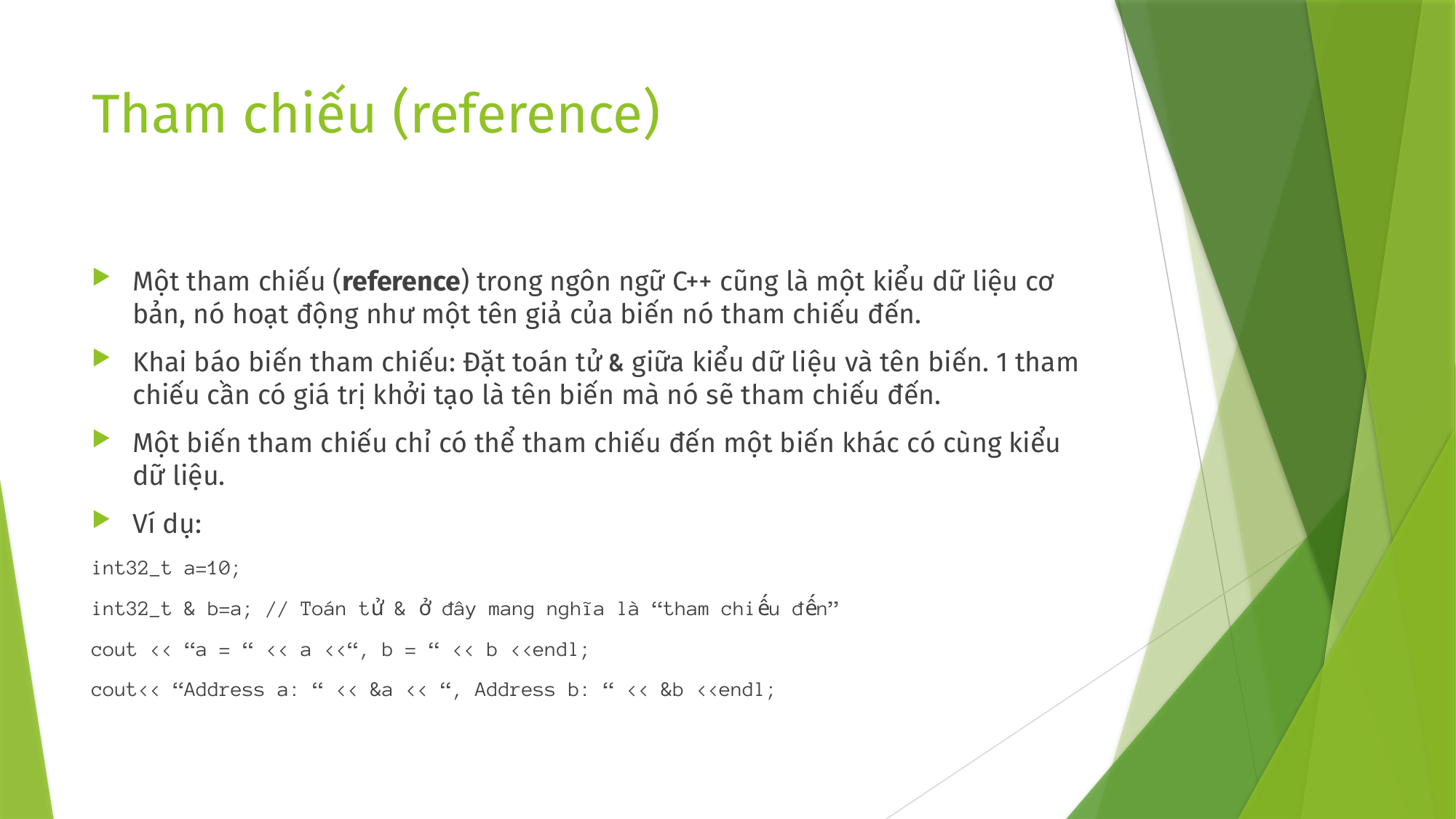

# Tham chiếu (reference)
Một tham chiếu (reference) trong ngôn ngữ C++ cũng là một kiểu dữ liệu cơ bản, nó hoạt động như một tên giả của biến nó tham chiếu đến.
Khai báo biến tham chiếu: Đặt toán tử & giữa kiểu dữ liệu và tên biến. 1 tham chiếu cần có giá trị khởi tạo là tên biến mà nó sẽ tham chiếu đến.
Một biến tham chiếu chỉ có thể tham chiếu đến một biến khác có cùng kiểu dữ liệu.
Ví dụ:
int32_t a=10;
int32_t & b=a; // Toán tử & ở đây mang nghĩa là “tham chiếu đến”
cout << “a = “ << a <<“, b = “ << b <<endl;
cout<< “Address a: “ << &a << “, Address b: “ << &b <<endl;